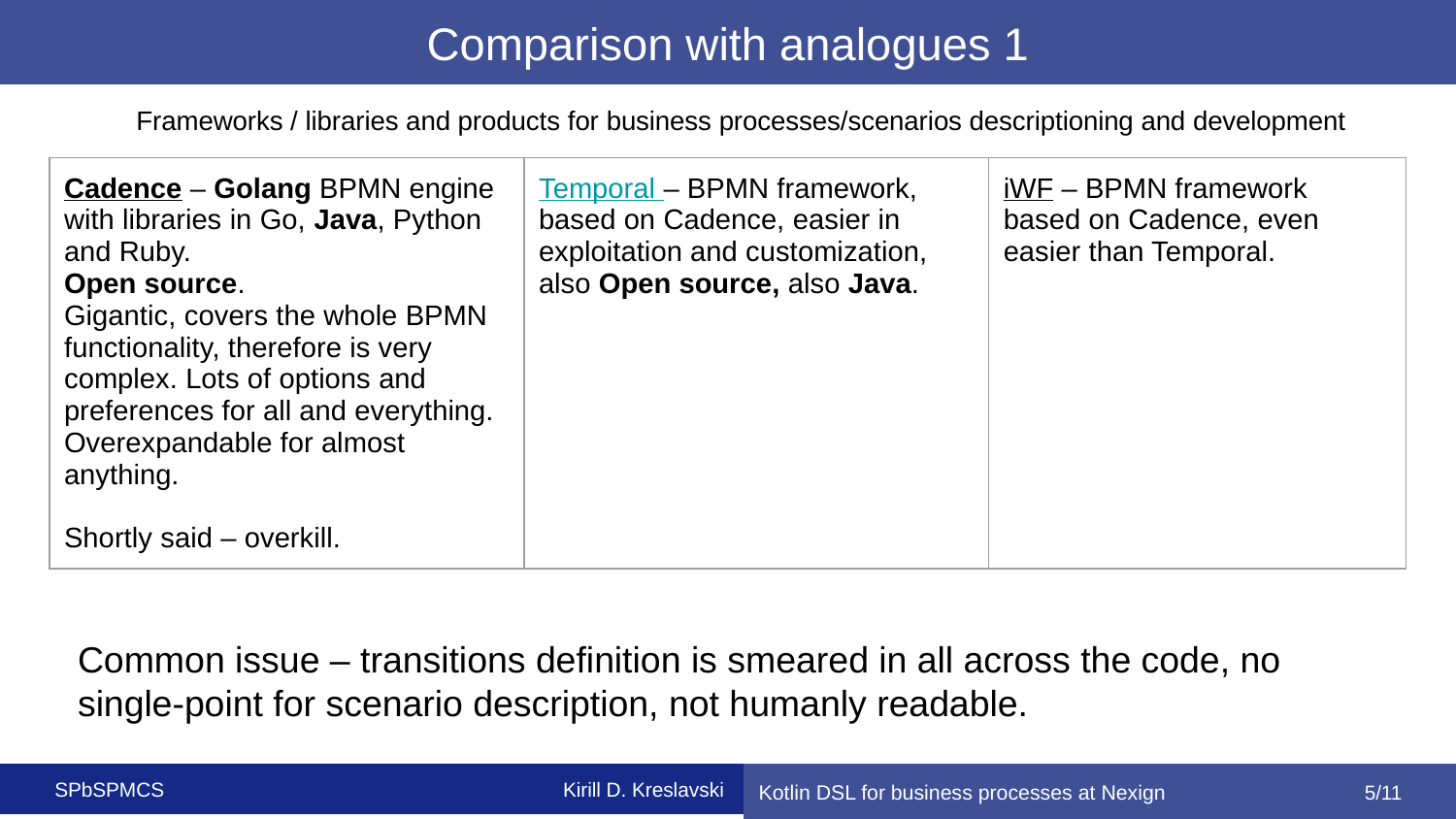

# Comparison with analogues 1
Frameworks / libraries and products for business processes/scenarios descriptioning and development
| Cadence – Golang BPMN engine with libraries in Go, Java, Python and Ruby. Open source. Gigantic, covers the whole BPMN functionality, therefore is very complex. Lots of options and preferences for all and everything. Overexpandable for almost anything. Shortly said – overkill. | Temporal – BPMN framework, based on Cadence, easier in exploitation and customization, also Open source, also Java. | iWF – BPMN framework based on Cadence, even easier than Temporal. |
| --- | --- | --- |
Common issue – transitions definition is smeared in all across the code, no single-point for scenario description, not humanly readable.
5/11